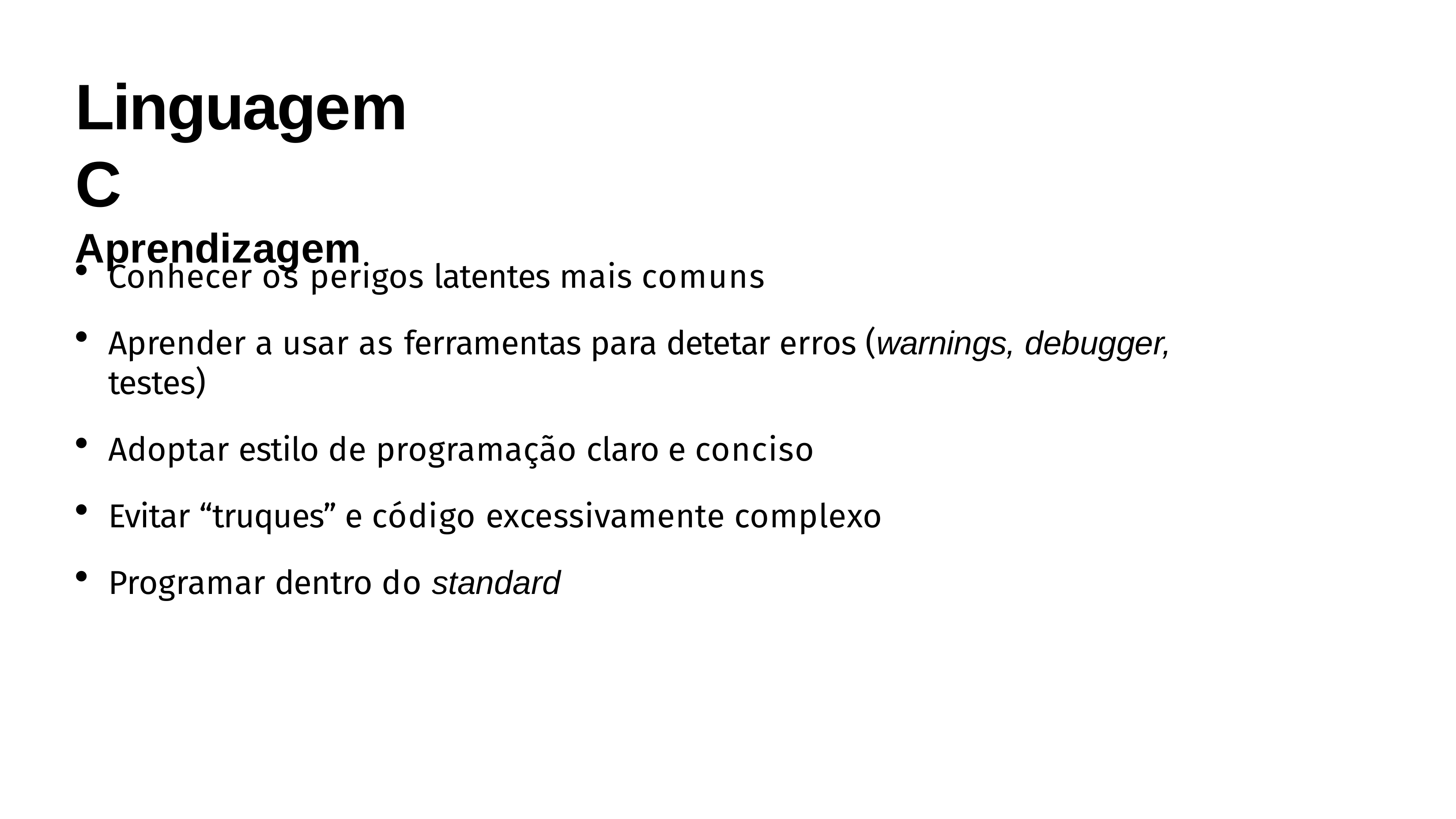

# Linguagem C
Aprendizagem
Conhecer os perigos latentes mais comuns
Aprender a usar as ferramentas para detetar erros (warnings, debugger, testes)
Adoptar estilo de programação claro e conciso
Evitar “truques” e código excessivamente complexo
Programar dentro do standard